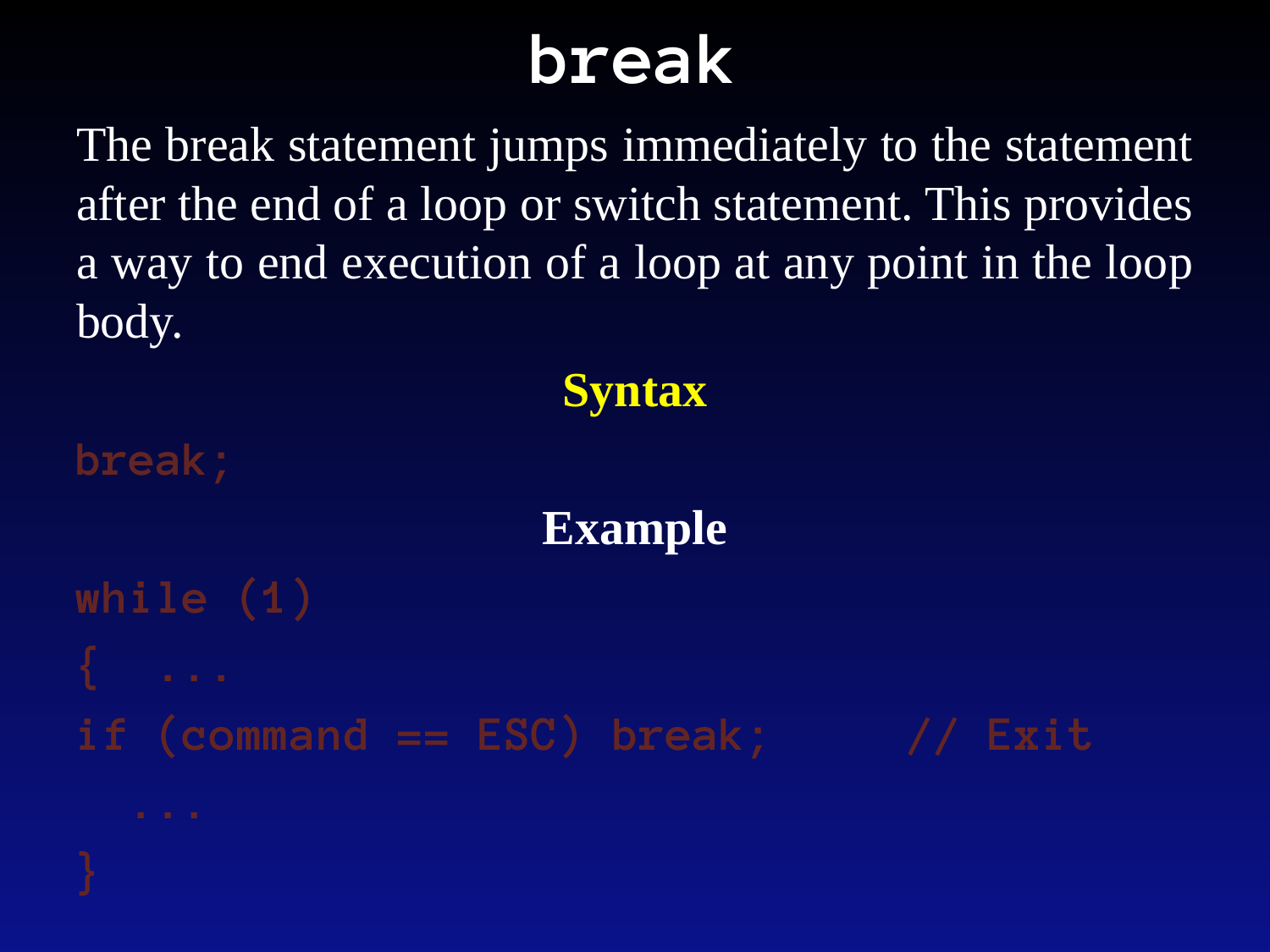

# break
The break statement jumps immediately to the statement after the end of a loop or switch statement. This provides a way to end execution of a loop at any point in the loop body.
Syntax
break;
Example
while (1)
{  ...
if (command == ESC) break;     // Exit
  ...
}